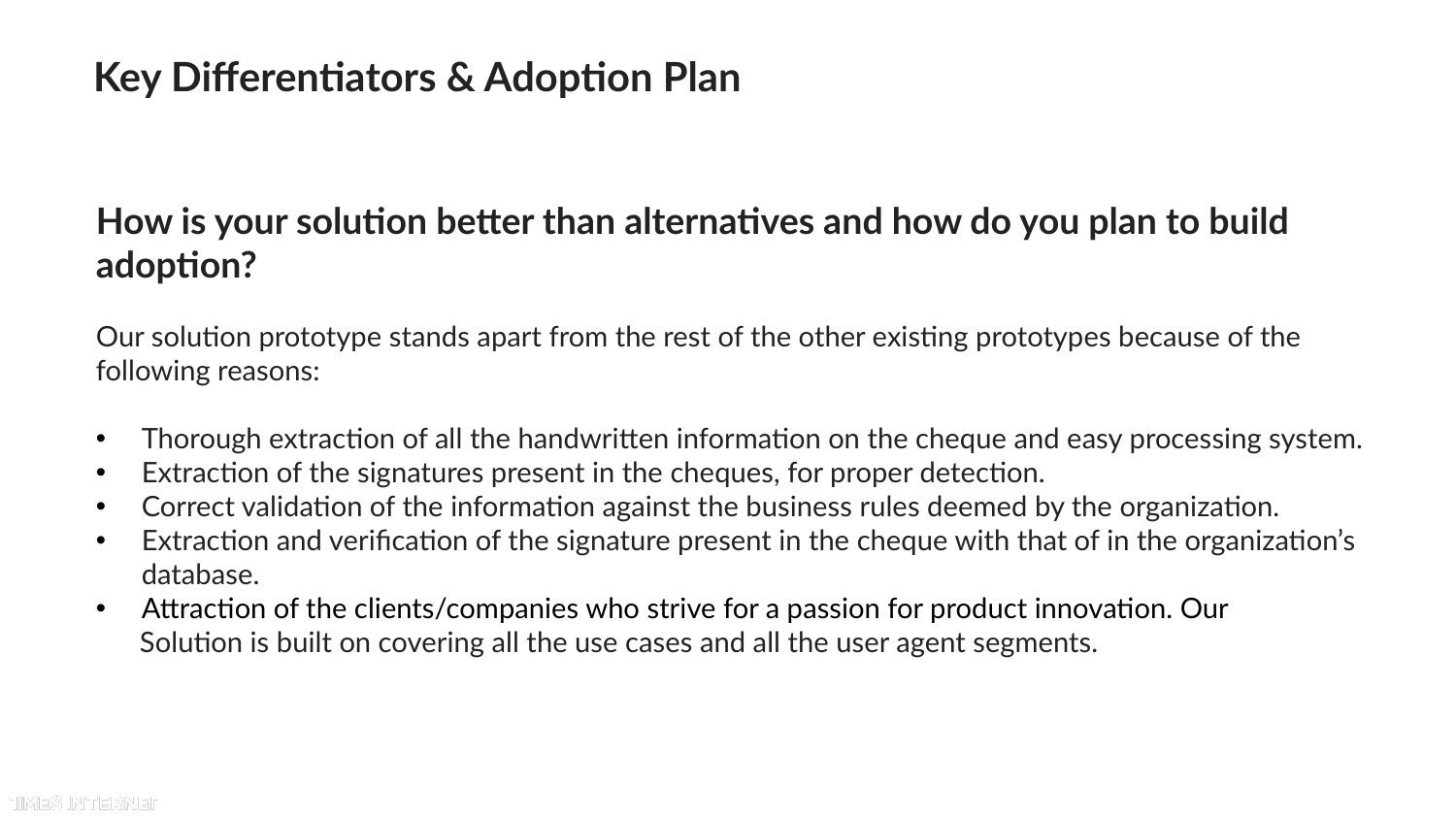

# Key Differentiators & Adoption Plan
How is your solution better than alternatives and how do you plan to build adoption?

Our solution prototype stands apart from the rest of the other existing prototypes because of the following reasons:

Thorough extraction of all the handwritten information on the cheque and easy processing system.
Extraction of the signatures present in the cheques, for proper detection.
Correct validation of the information against the business rules deemed by the organization.
Extraction and verification of the signature present in the cheque with that of in the organization’s database.
Attraction of the clients/companies who strive for a passion for product innovation. Our
      Solution is built on covering all the use cases and all the user agent segments.